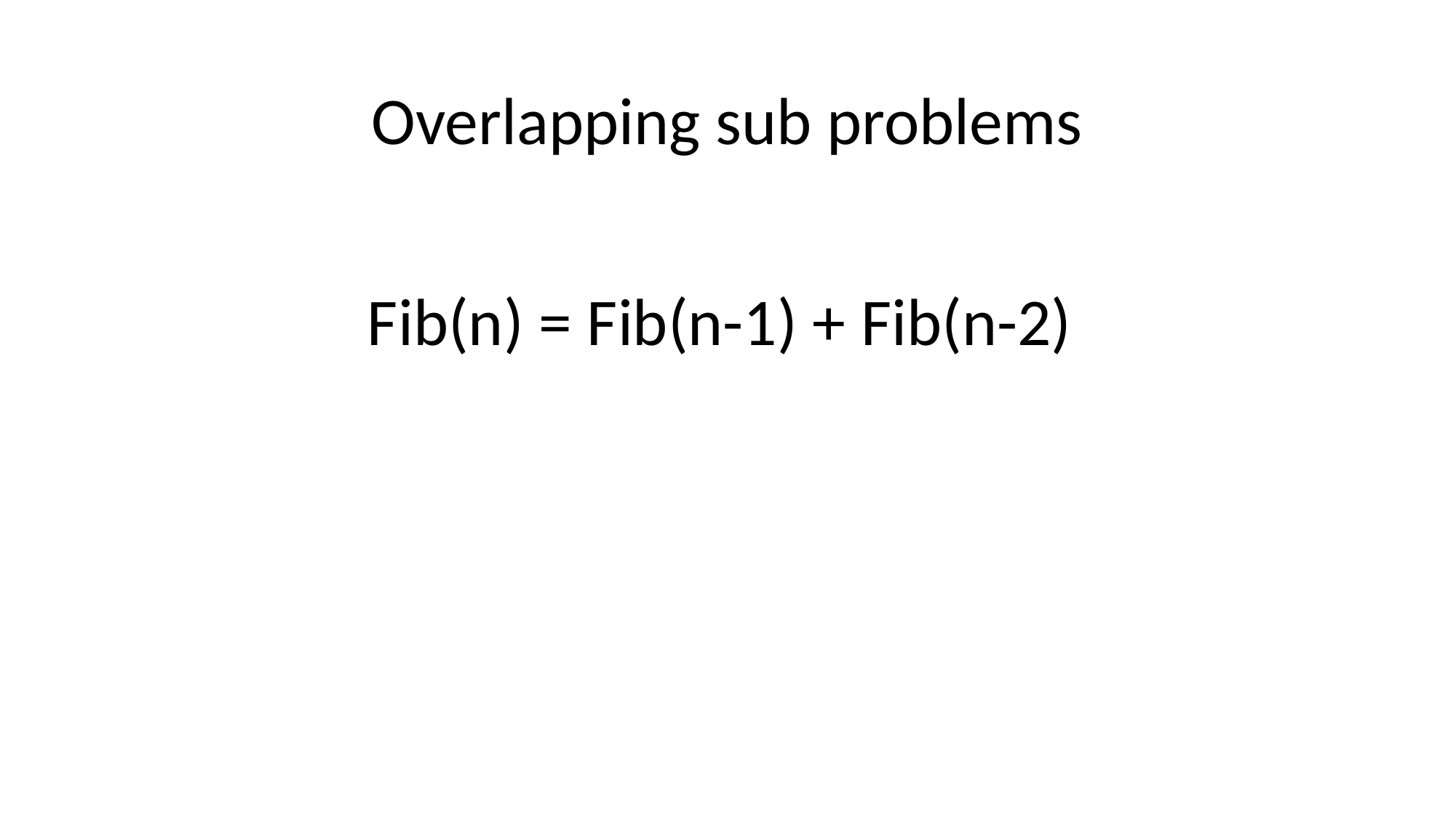

# Overlapping sub problems
Fib(n) = Fib(n-1) + Fib(n-2)